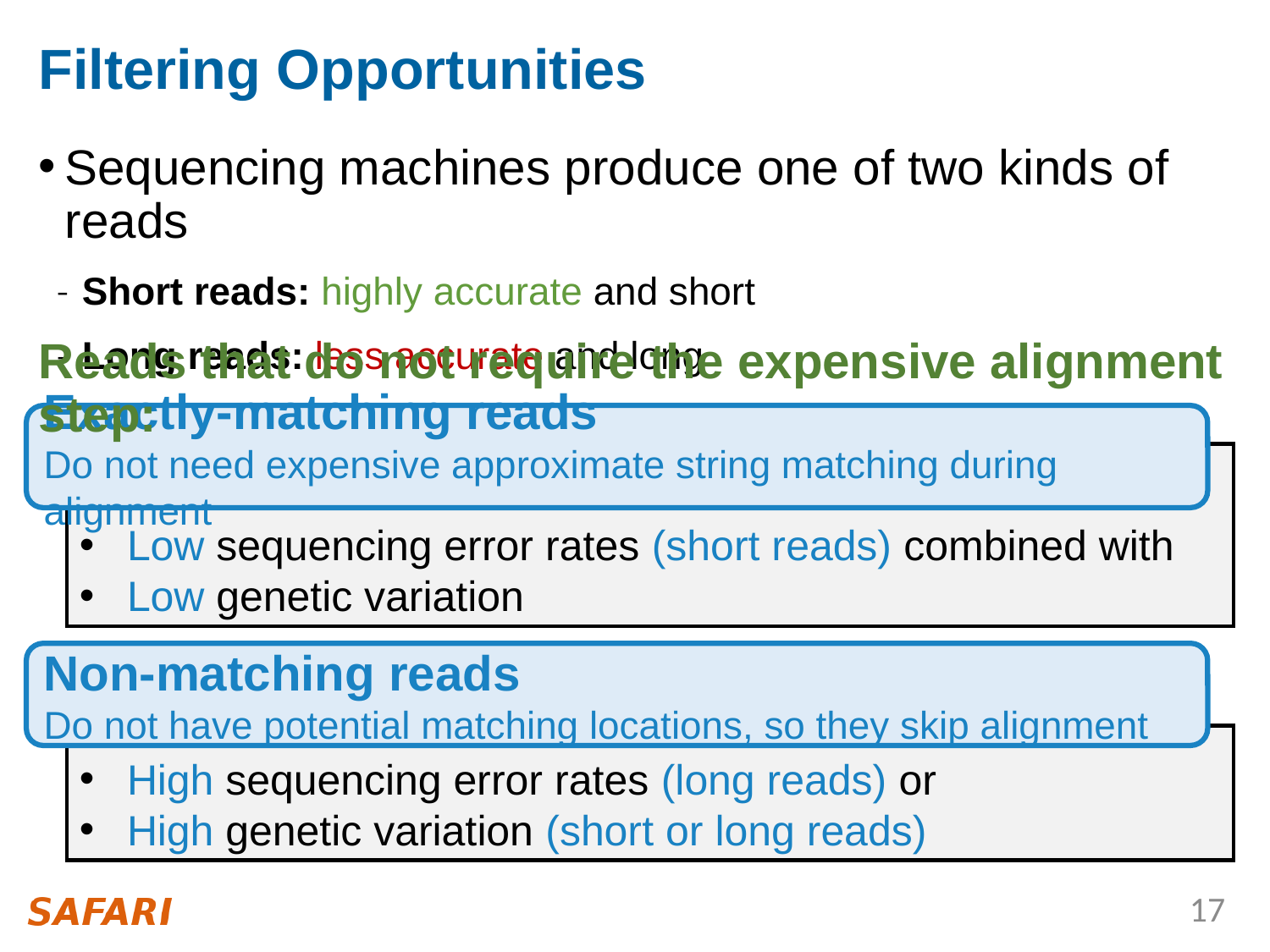

# Filtering Opportunities
Sequencing machines produce one of two kinds of reads
Short reads: highly accurate and short
Long reads: less accurate and long

Reads that do not require the expensive alignment step:
Exactly-matching reads
Do not need expensive approximate string matching during alignment
Low sequencing error rates (short reads) combined with
Low genetic variation
Non-matching reads
Do not have potential matching locations, so they skip alignment
High sequencing error rates (long reads) or
High genetic variation (short or long reads)